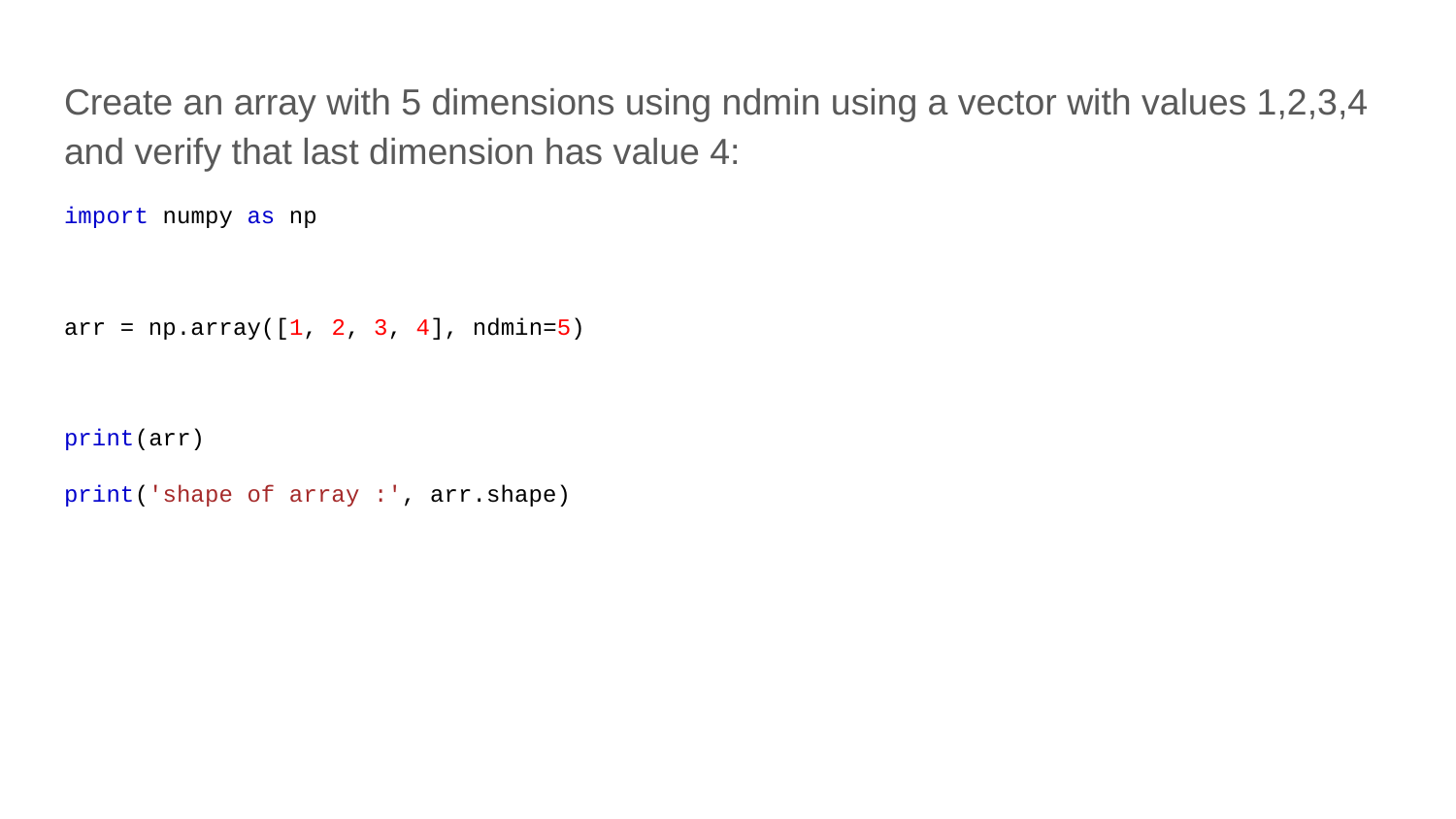

Create an array with 5 dimensions using ndmin using a vector with values 1,2,3,4 and verify that last dimension has value 4:
import numpy as np

arr = np.array([1, 2, 3, 4], ndmin=5)

print(arr)
print('shape of array :', arr.shape)